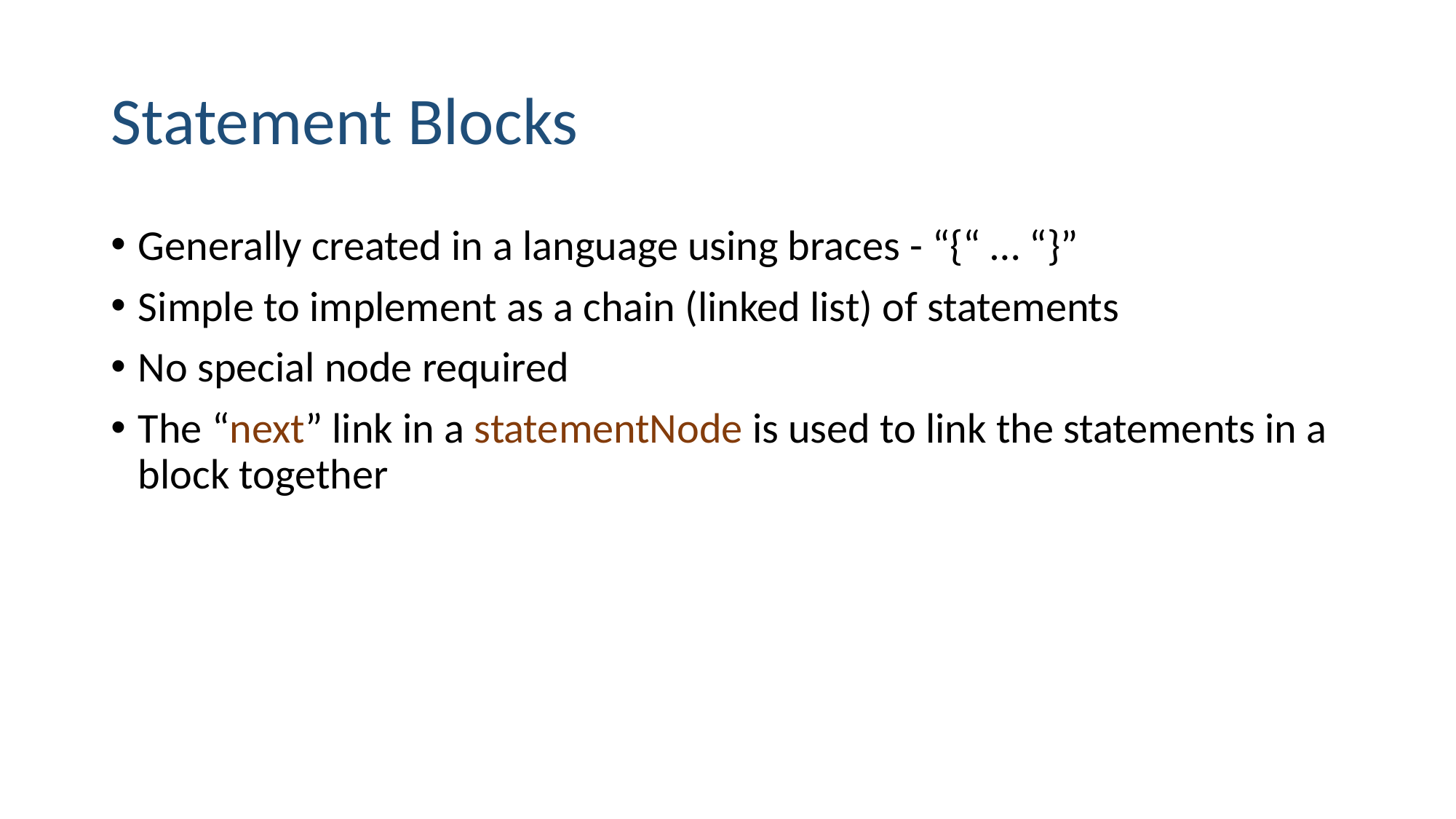

# Statement Blocks
Generally created in a language using braces - “{“ … “}”
Simple to implement as a chain (linked list) of statements
No special node required
The “next” link in a statementNode is used to link the statements in a block together